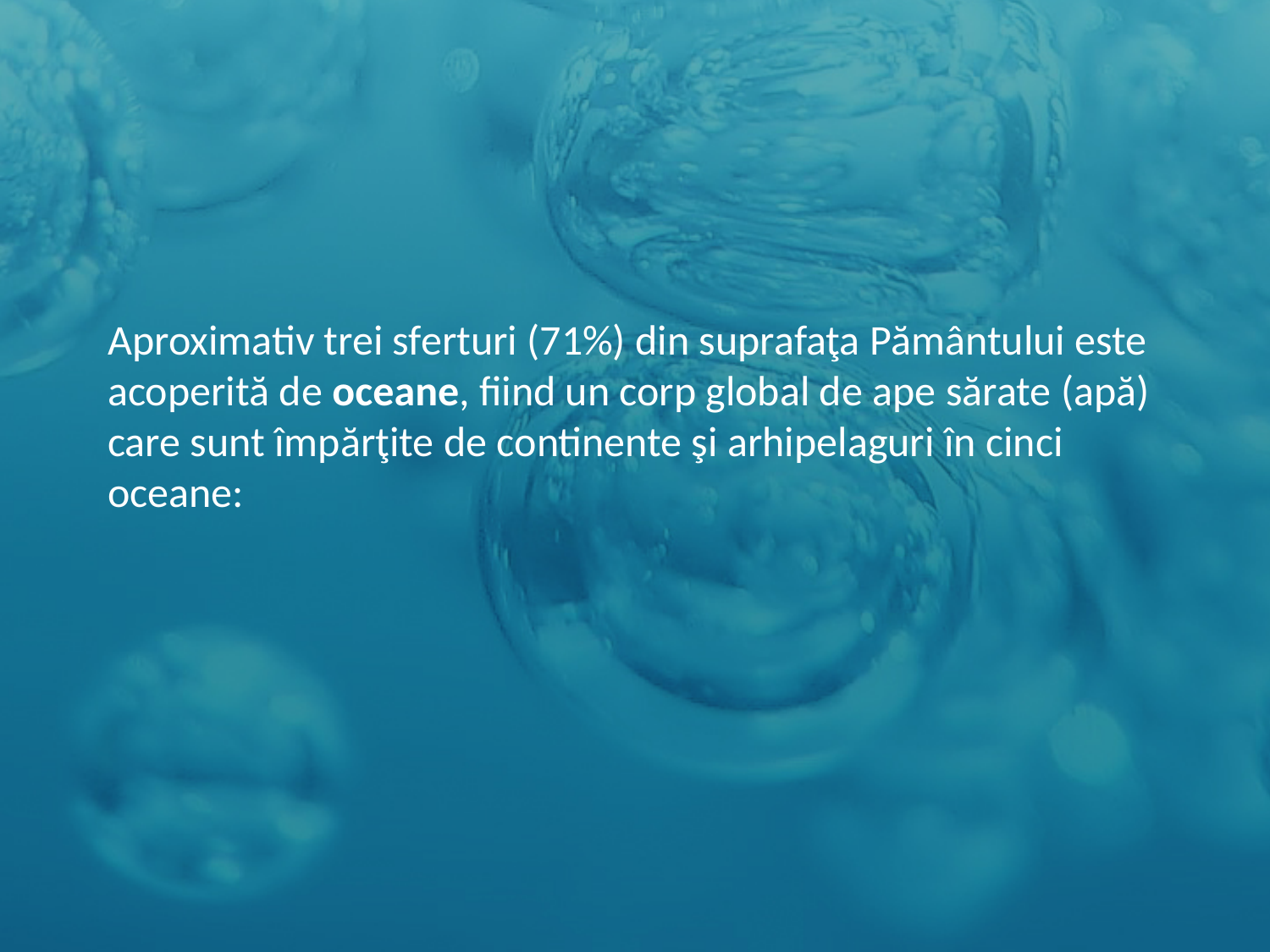

Aproximativ trei sferturi (71%) din suprafaţa Pământului este acoperită de oceane, fiind un corp global de ape sărate (apă) care sunt împărţite de continente şi arhipelaguri în cinci oceane: